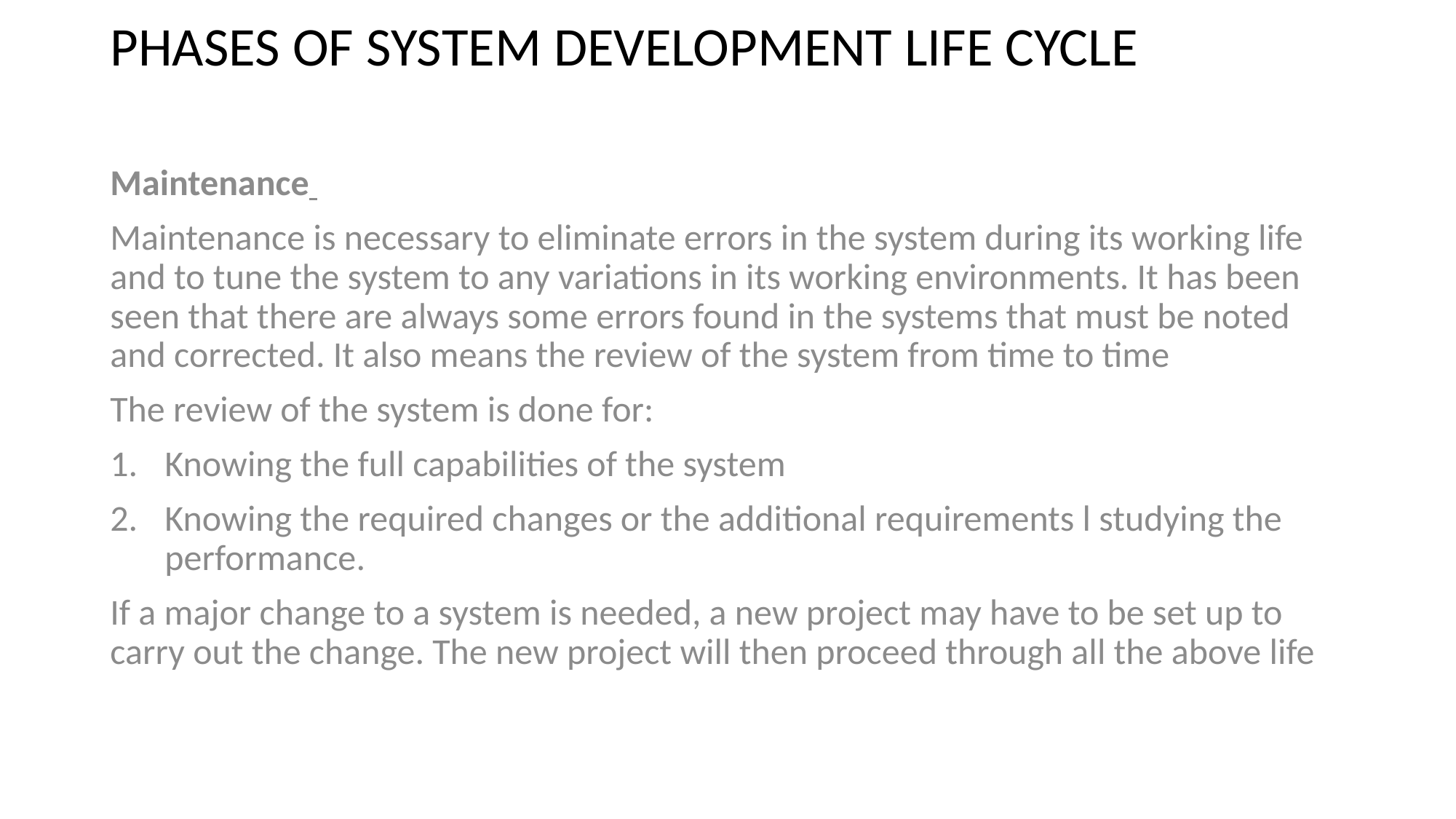

# PHASES OF SYSTEM DEVELOPMENT LIFE CYCLE
Maintenance
Maintenance is necessary to eliminate errors in the system during its working life and to tune the system to any variations in its working environments. It has been seen that there are always some errors found in the systems that must be noted and corrected. It also means the review of the system from time to time
The review of the system is done for:
Knowing the full capabilities of the system
Knowing the required changes or the additional requirements l studying the performance.
If a major change to a system is needed, a new project may have to be set up to carry out the change. The new project will then proceed through all the above life